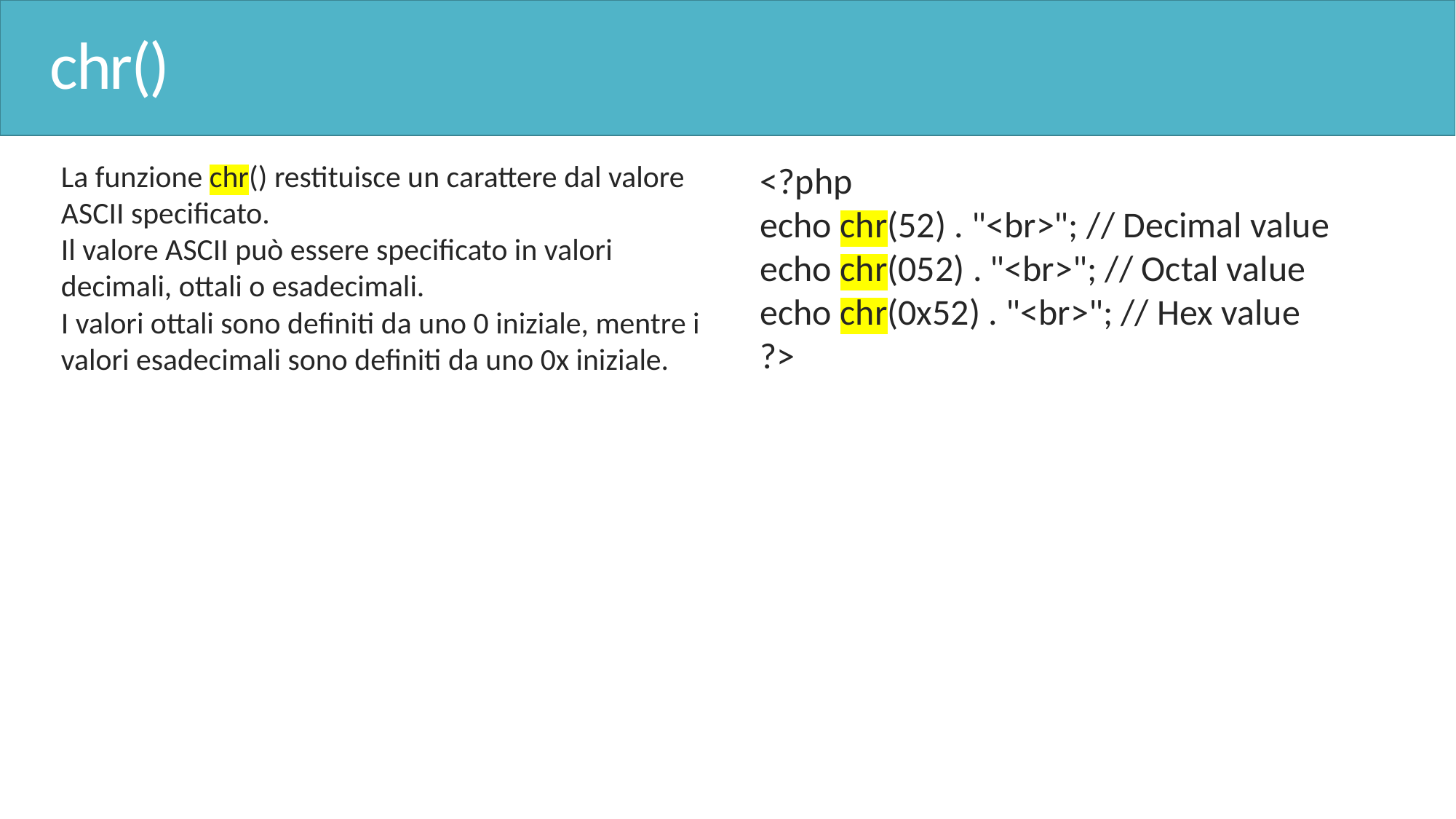

# chr()
La funzione chr() restituisce un carattere dal valore ASCII specificato.
Il valore ASCII può essere specificato in valori decimali, ottali o esadecimali.
I valori ottali sono definiti da uno 0 iniziale, mentre i valori esadecimali sono definiti da uno 0x iniziale.
<?php
echo chr(52) . "<br>"; // Decimal value
echo chr(052) . "<br>"; // Octal value
echo chr(0x52) . "<br>"; // Hex value
?>